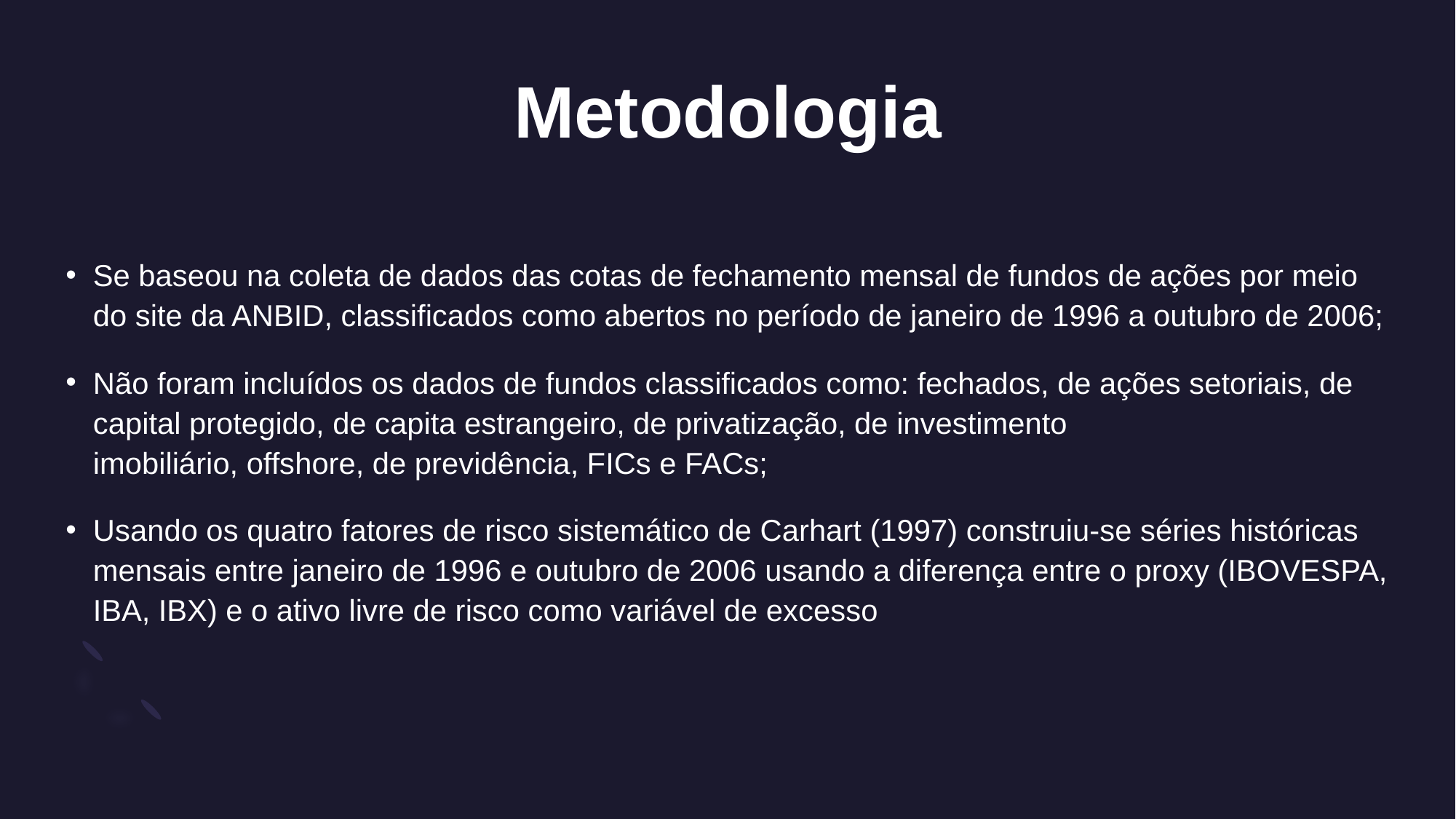

# Metodologia
Se baseou na coleta de dados das cotas de fechamento mensal de fundos de ações por meio do site da ANBID, classificados como abertos no período de janeiro de 1996 a outubro de 2006;
Não foram incluídos os dados de fundos classificados como: fechados, de ações setoriais, de capital protegido, de capita estrangeiro, de privatização, de investimento imobiliário, offshore, de previdência, FICs e FACs;
Usando os quatro fatores de risco sistemático de Carhart (1997) construiu-se séries históricas mensais entre janeiro de 1996 e outubro de 2006 usando a diferença entre o proxy (IBOVESPA, IBA, IBX) e o ativo livre de risco como variável de excesso